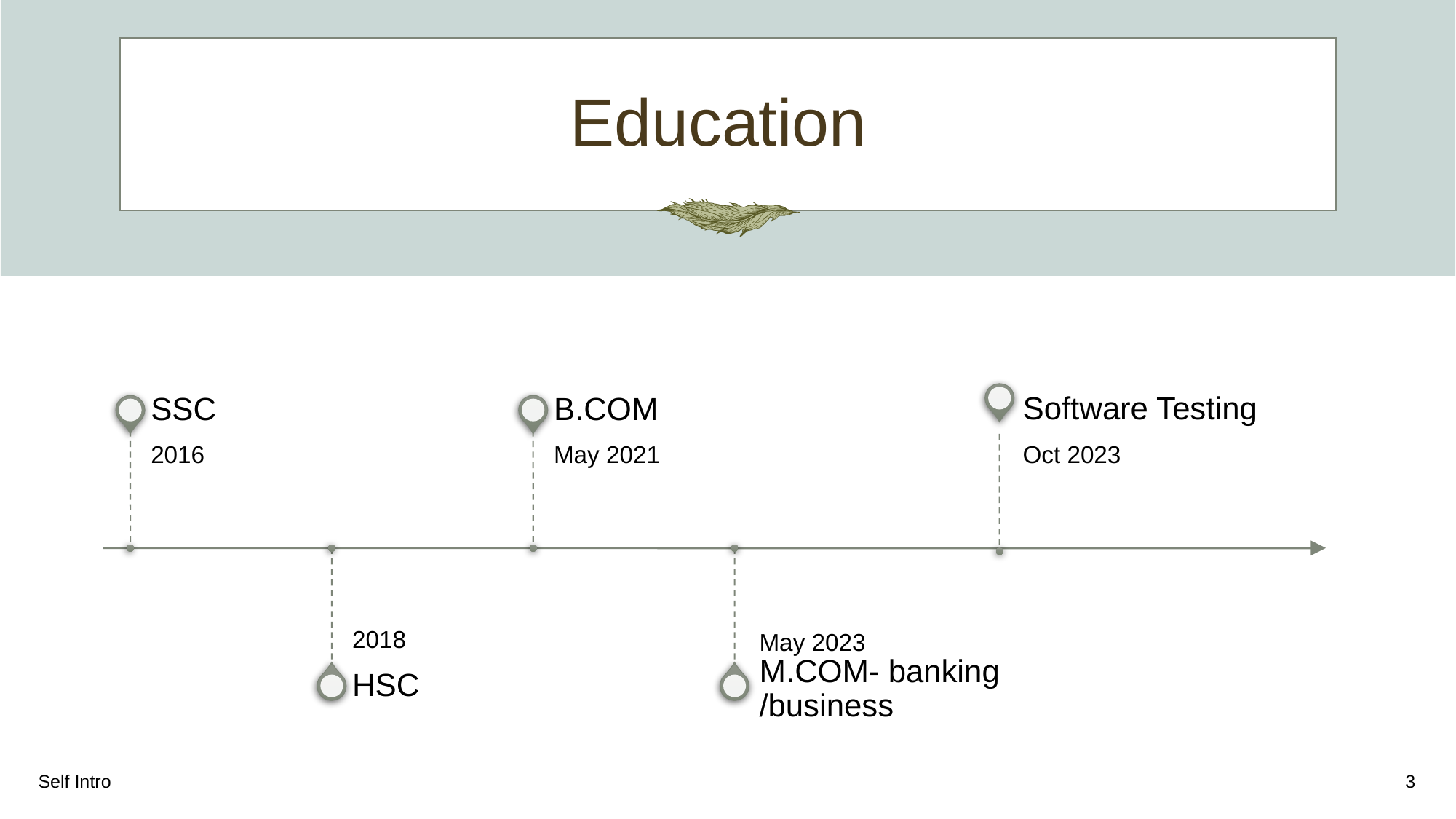

# Education
2016
SSC
2018
HSC
May 2021
B.COM
May 2023
M.COM- banking /business
Oct 2023
Software Testing
Self Intro
3